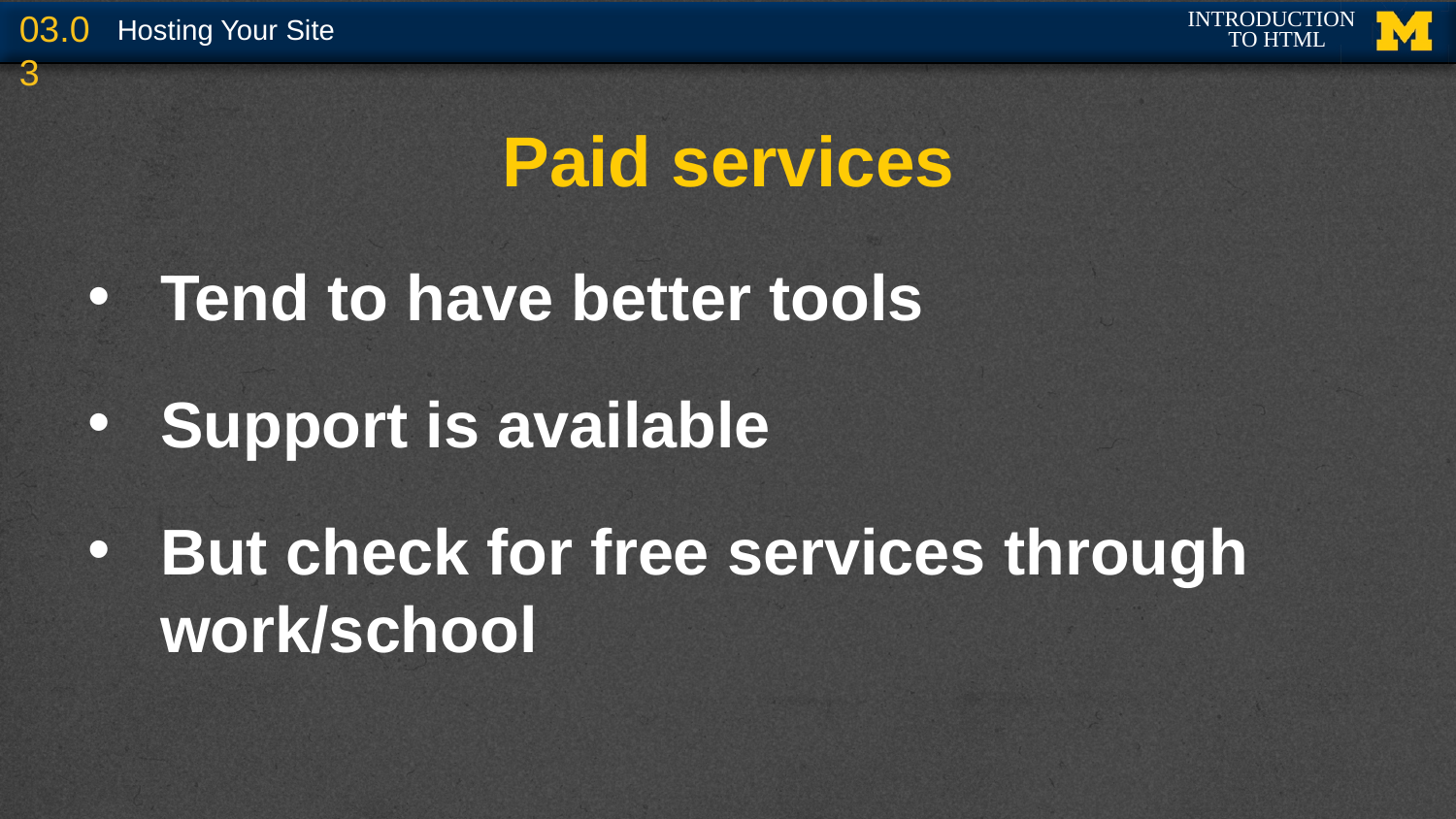

# Paid services
Tend to have better tools
Support is available
But check for free services through work/school